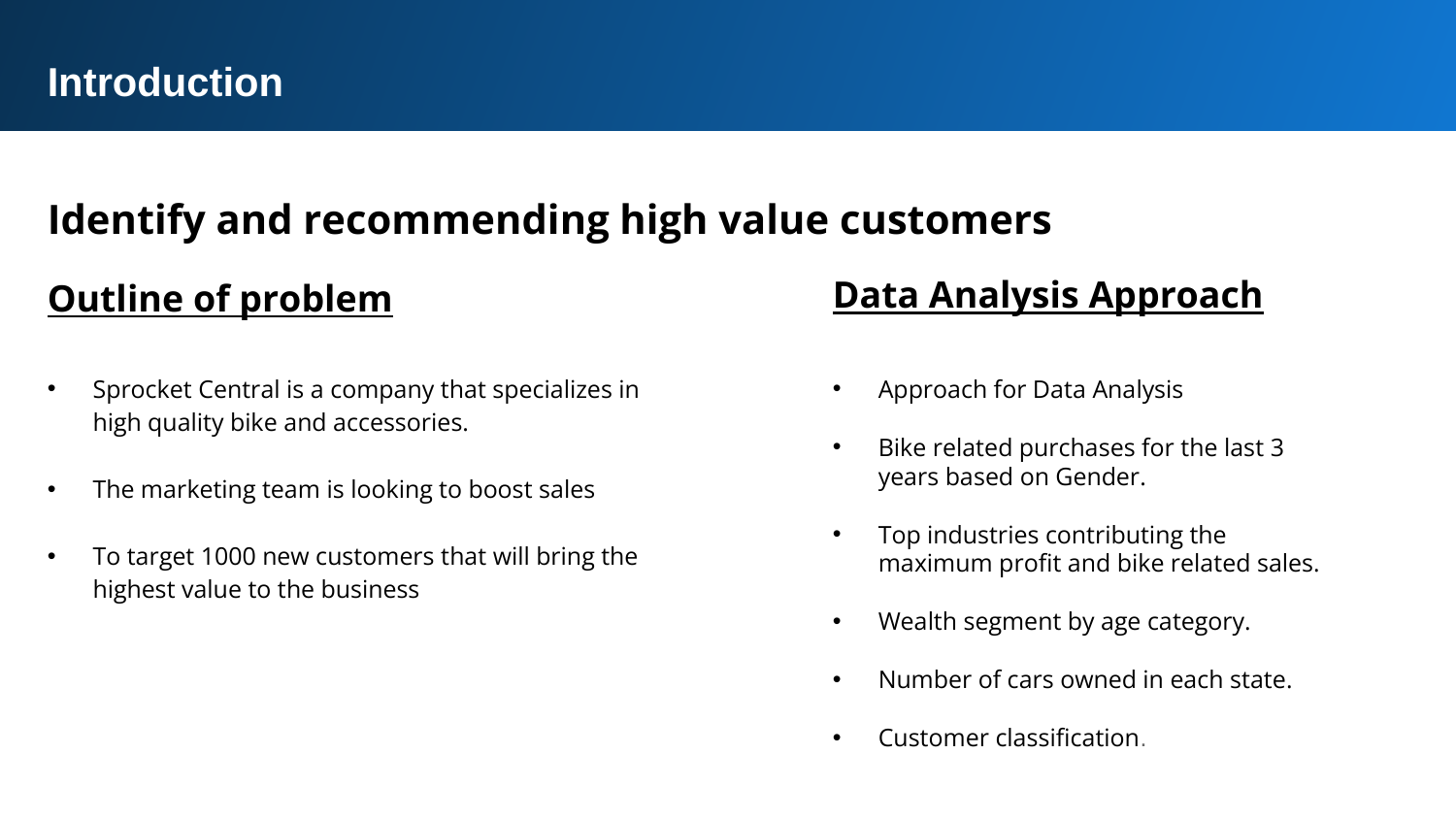

Introduction
Identify and recommending high value customers

Outline of problem

Sprocket Central is a company that specializes in high quality bike and accessories.

The marketing team is looking to boost sales

To target 1000 new customers that will bring the highest value to the business
Data Analysis Approach

Approach for Data Analysis

Bike related purchases for the last 3 years based on Gender.

Top industries contributing the maximum profit and bike related sales.

Wealth segment by age category.

Number of cars owned in each state.

Customer classification.